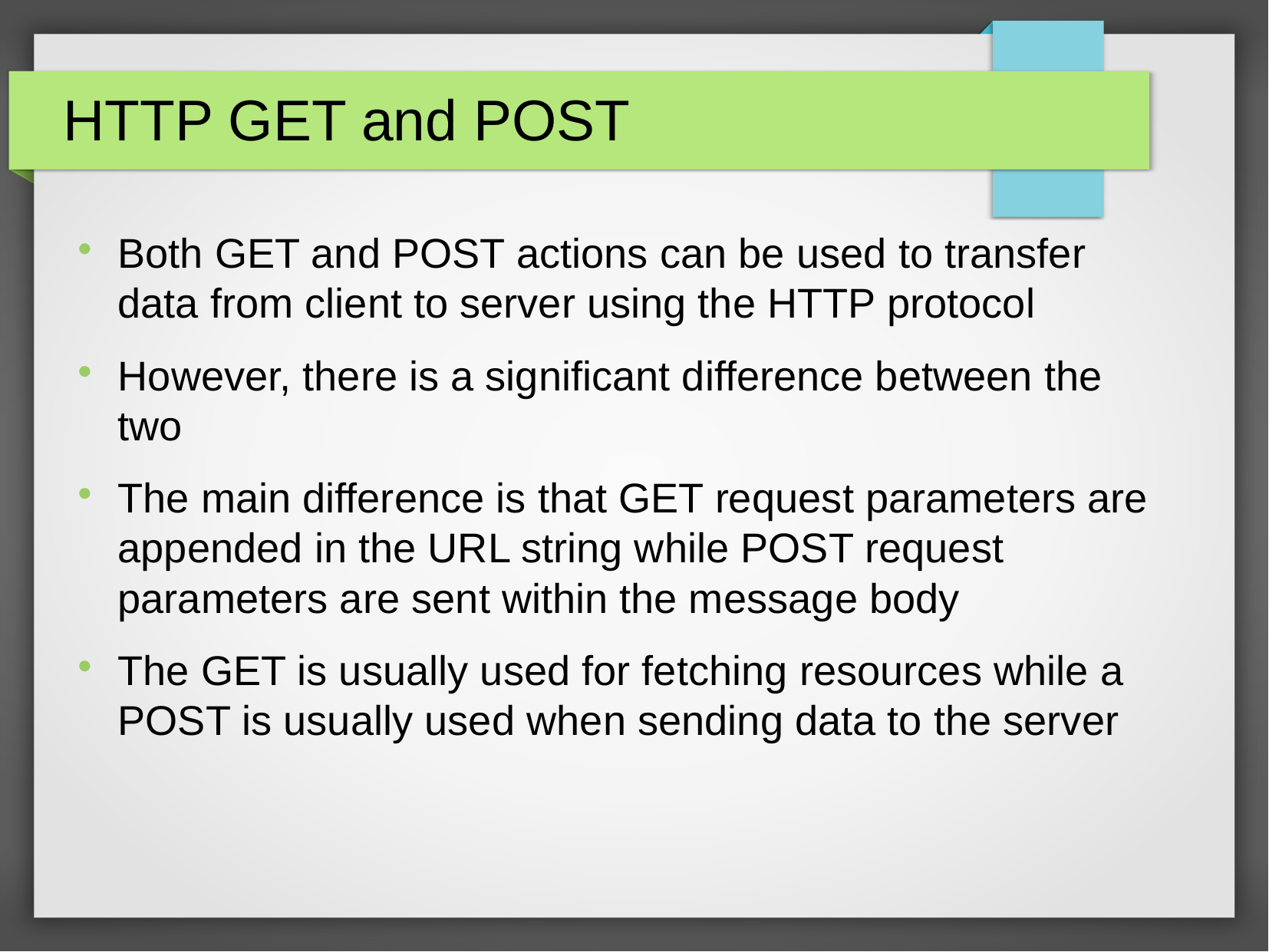

HTTP GET and POST
Both GET and POST actions can be used to transfer data from client to server using the HTTP protocol
However, there is a significant difference between the two
The main difference is that GET request parameters are appended in the URL string while POST request parameters are sent within the message body
The GET is usually used for fetching resources while a POST is usually used when sending data to the server